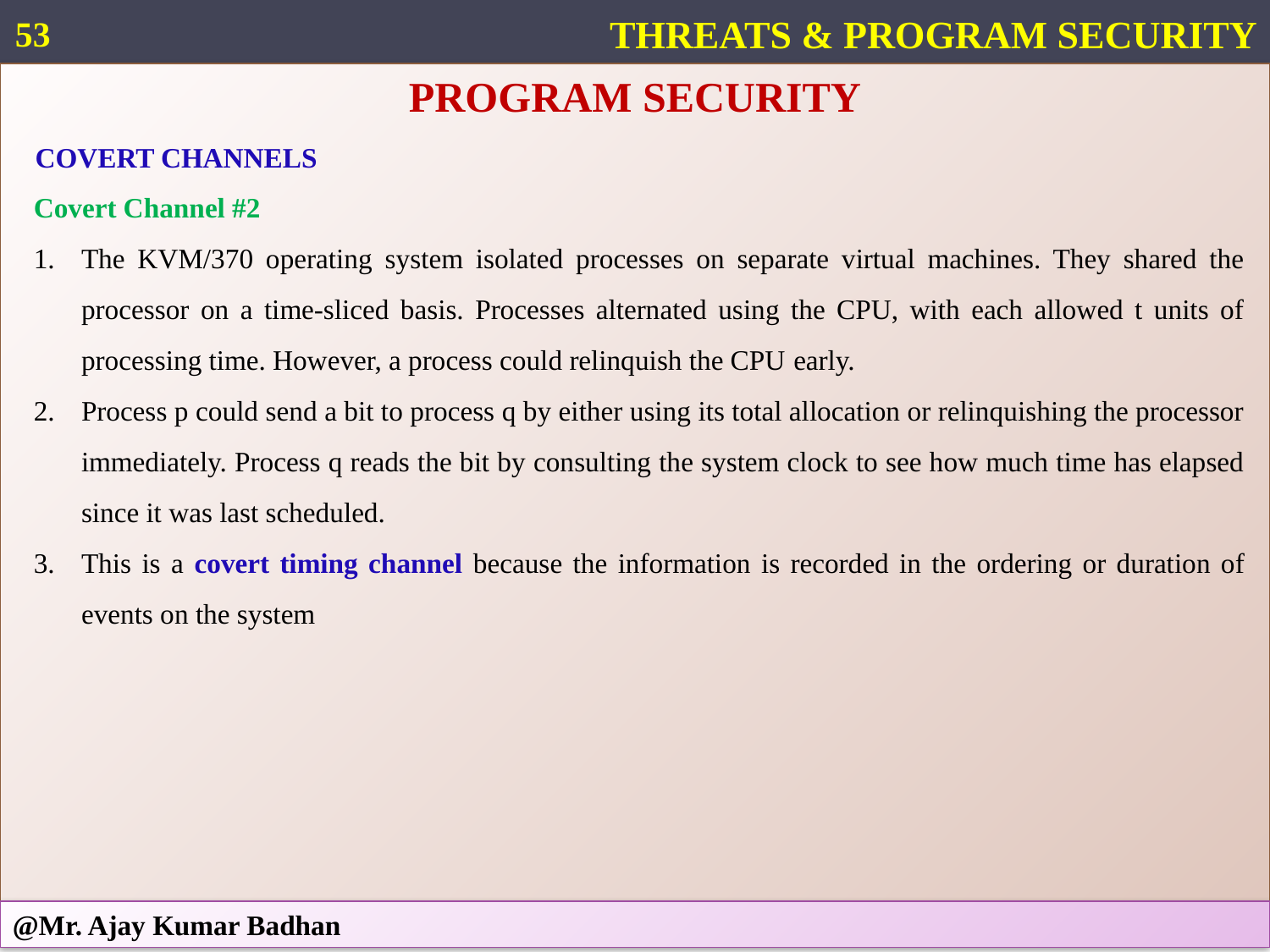

53
THREATS & PROGRAM SECURITY

PROGRAM SECURITY
COVERT CHANNELS
Covert Channel #2
The KVM/370 operating system isolated processes on separate virtual machines. They shared the processor on a time-sliced basis. Processes alternated using the CPU, with each allowed t units of processing time. However, a process could relinquish the CPU early.
Process p could send a bit to process q by either using its total allocation or relinquishing the processor immediately. Process q reads the bit by consulting the system clock to see how much time has elapsed since it was last scheduled.
This is a covert timing channel because the information is recorded in the ordering or duration of events on the system
@Mr. Ajay Kumar Badhan